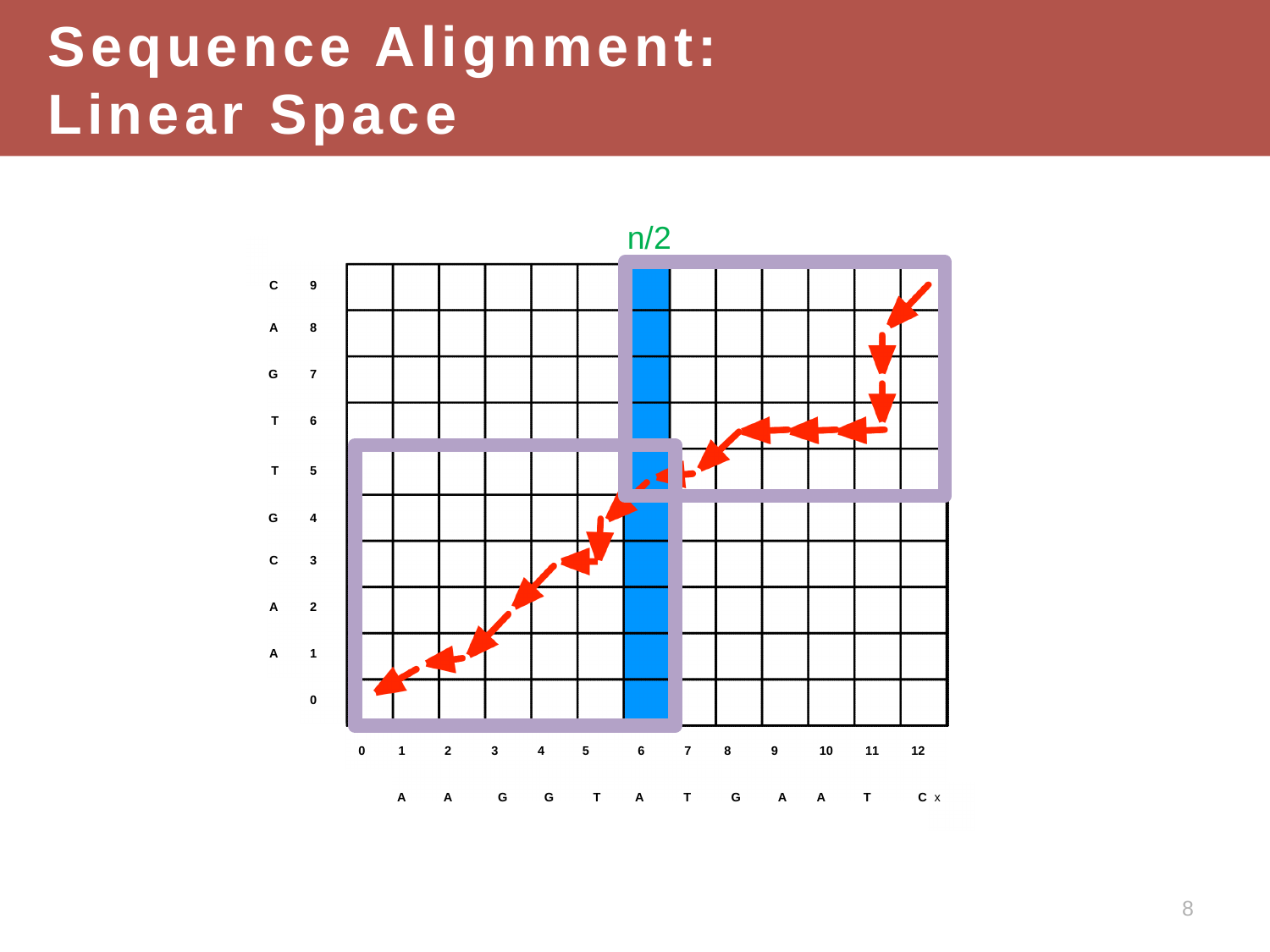

Sequence Alignment:
Linear Space
n/2

| C | 9 |  |  |  |  |  |  |  |  |  |  |  |  |  |  |
| --- | --- | --- | --- | --- | --- | --- | --- | --- | --- | --- | --- | --- | --- | --- | --- |
| A | 8 |  |  |  |  |  |  |  |  |  |  |  |  |  |  |
| G | 7 |  |  |  |  |  |  |  |  |  |  |  |  |  |  |
| T | 6 |  |  |  |  |  |  |  |  |  |  |  |  |  |  |
| T | 5 |  |  |  |  |  |  |  |  |  |  |  |  |  |  |
| G | 4 |  |  |  |  |  |  |  |  |  |  |  |  |  |  |
| C | 3 |  |  |  |  |  |  |  |  |  |  |  |  |  |  |
| A | 2 |  |  |  |  |  |  |  |  |  |  |  |  |  |  |
| A | 1 |  |  |  |  |  |  |  |  |  |  |  |  |  |  |
|  | 0 |  |  |  |  |  |  |  |  |  |  |  |  |  |  |
|  |  | 0 | 1 | 2 | 3 | 4 | 5 | 6 | 7 | 8 | 9 | 10 | 11 | 12 |  |
|  |  |  | A | A | G | G | T | A | T | G | A | A | T | C | x |

8